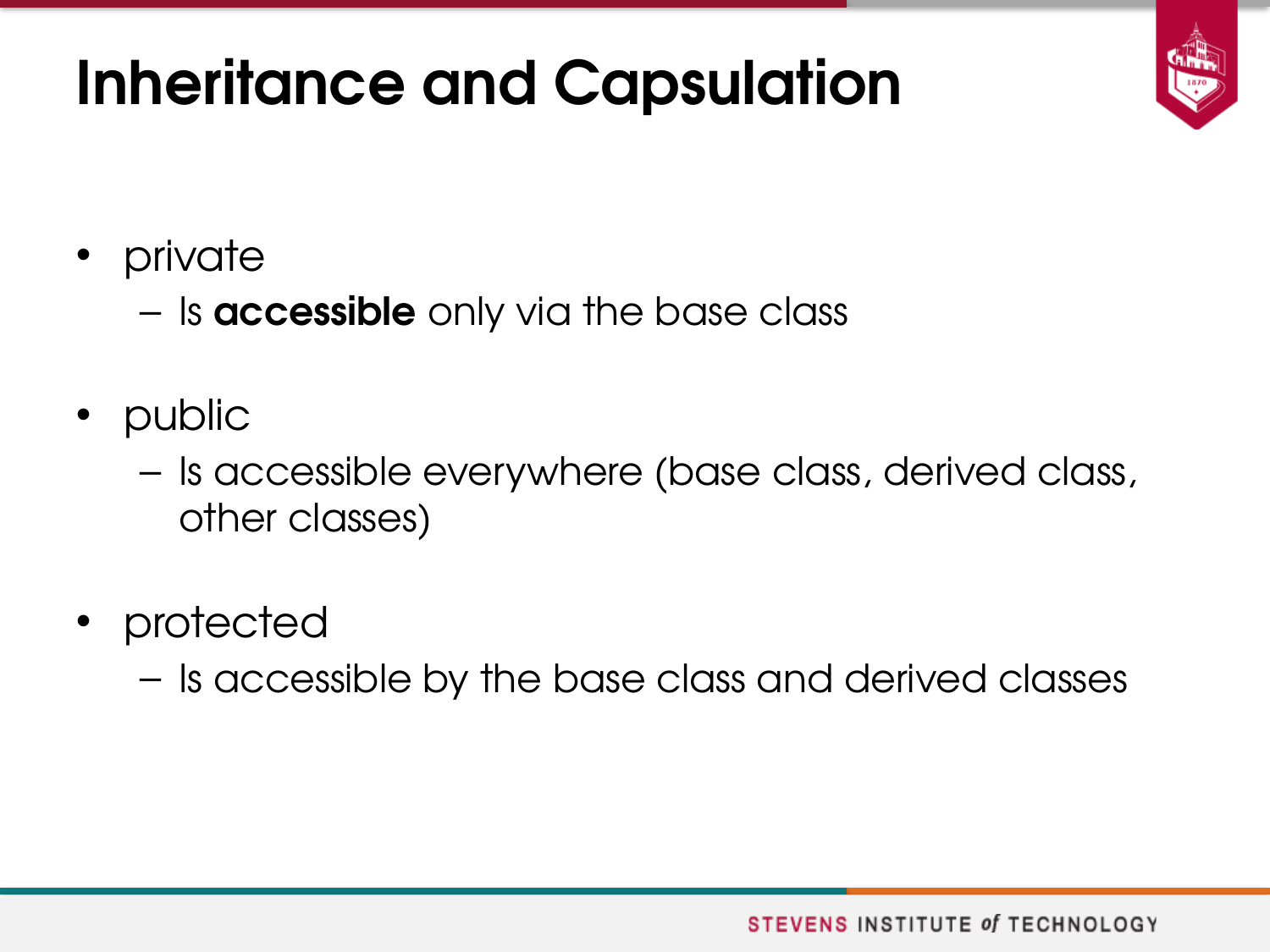

# Inheritance and Capsulation
private
Is accessible only via the base class
public
Is accessible everywhere (base class, derived class, other classes)
protected
Is accessible by the base class and derived classes